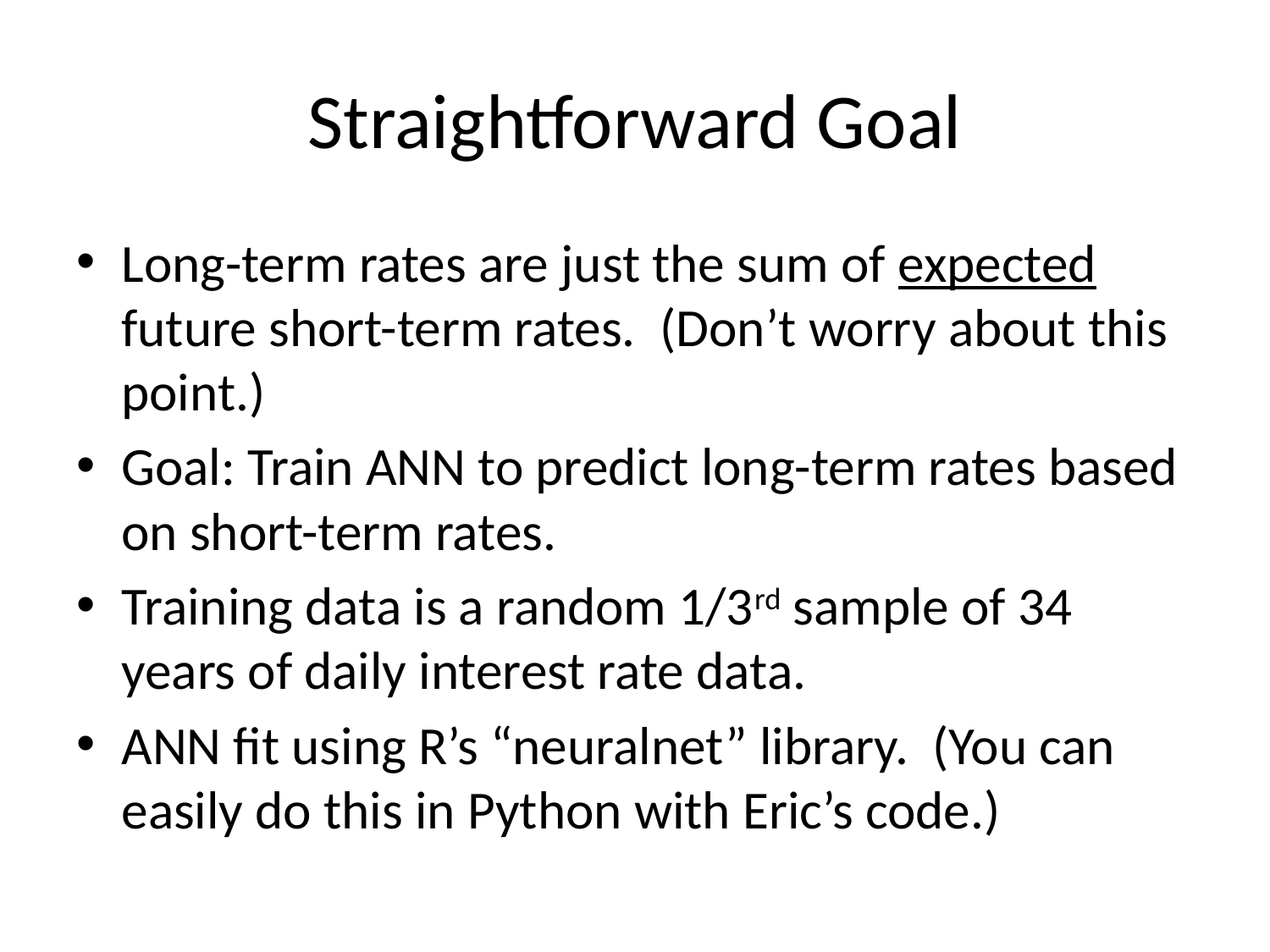

# Straightforward Goal
Long-term rates are just the sum of expected future short-term rates.  (Don’t worry about this point.)
Goal: Train ANN to predict long-term rates based on short-term rates.
Training data is a random 1/3rd sample of 34 years of daily interest rate data.
ANN fit using R’s “neuralnet” library.  (You can easily do this in Python with Eric’s code.)